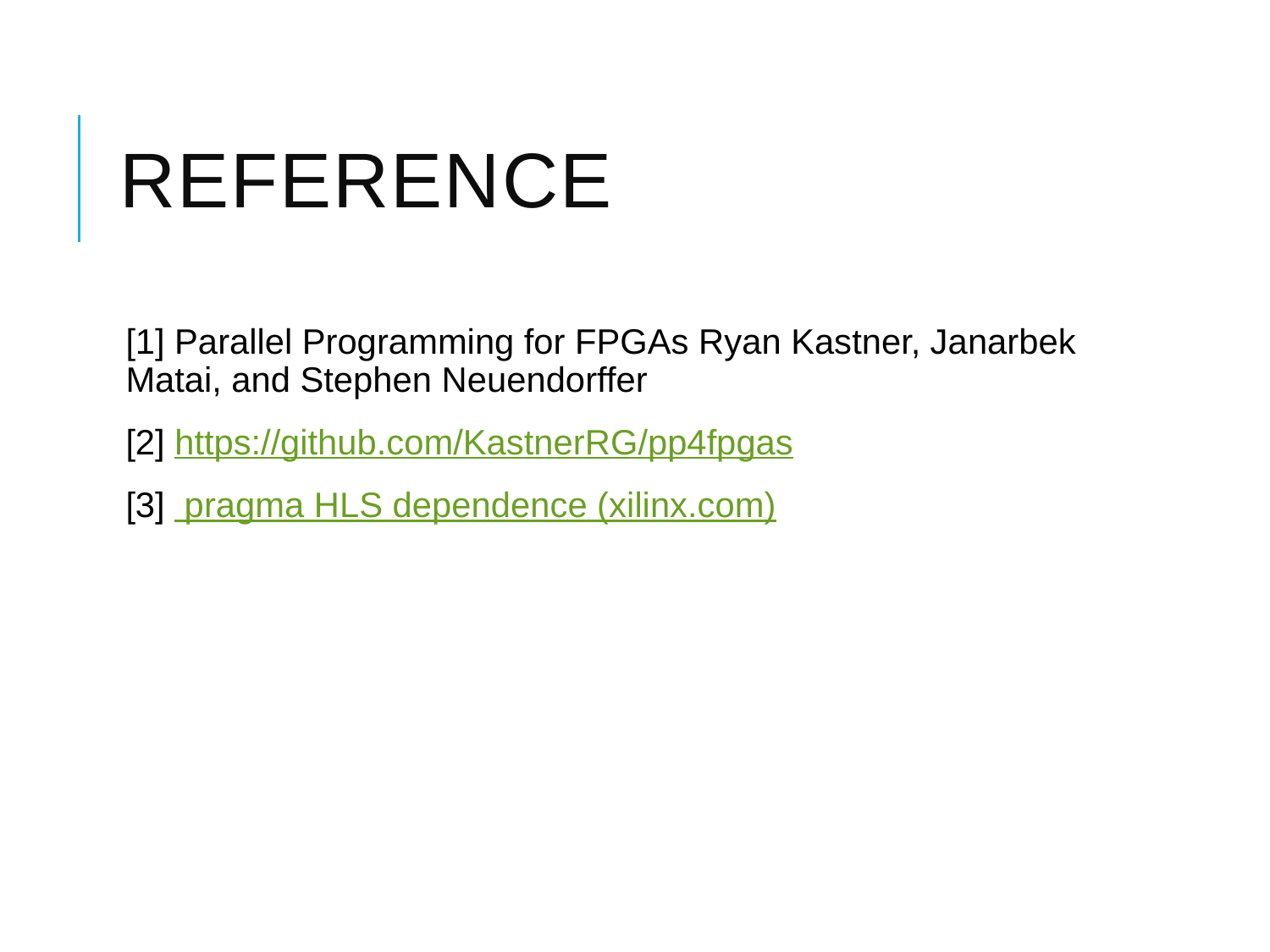

# reference
[1] Parallel Programming for FPGAs Ryan Kastner, Janarbek Matai, and Stephen Neuendorffer
[2] https://github.com/KastnerRG/pp4fpgas
[3]  pragma HLS dependence (xilinx.com)